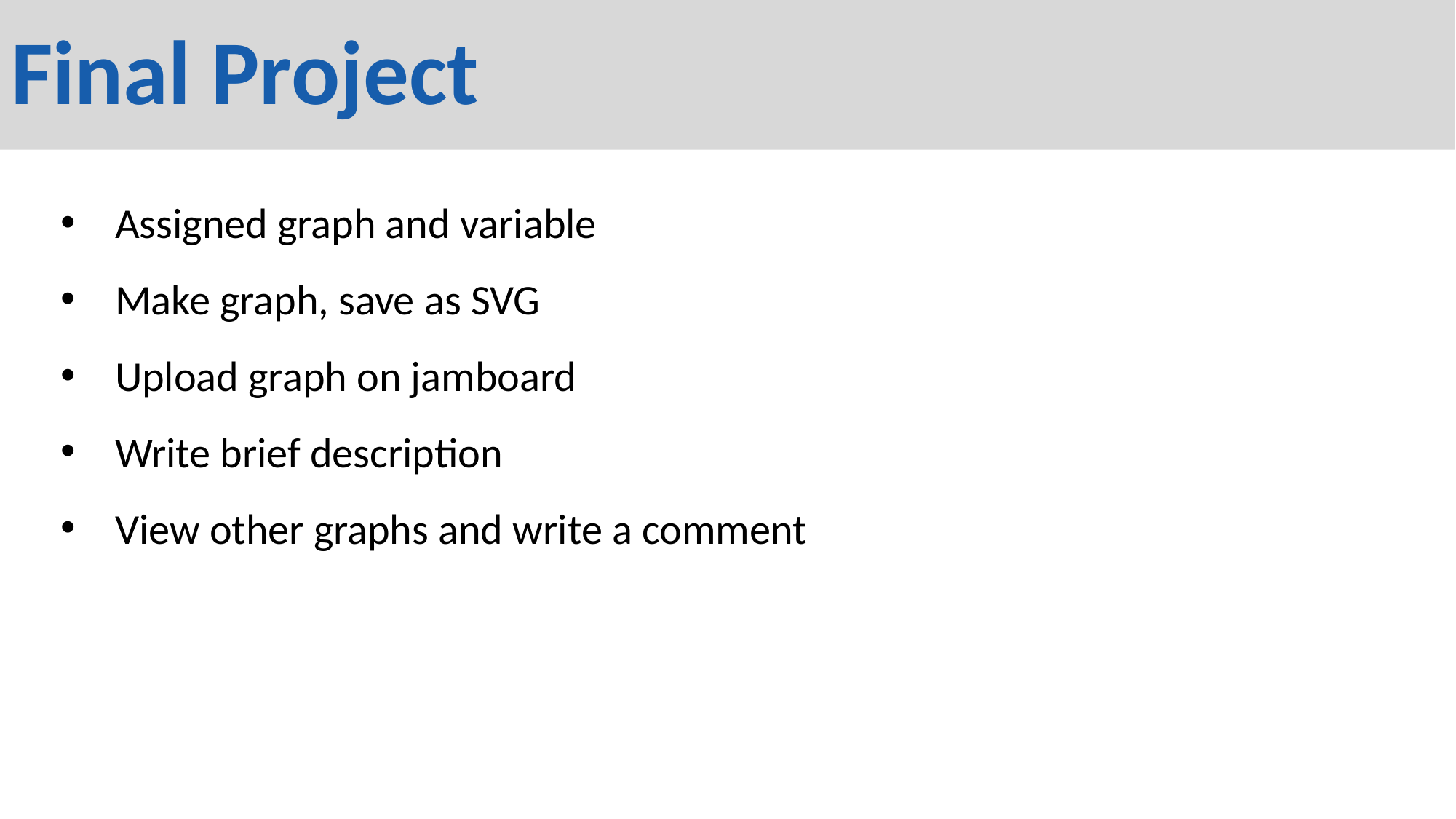

Final Project
Assigned graph and variable
Make graph, save as SVG
Upload graph on jamboard
Write brief description
View other graphs and write a comment